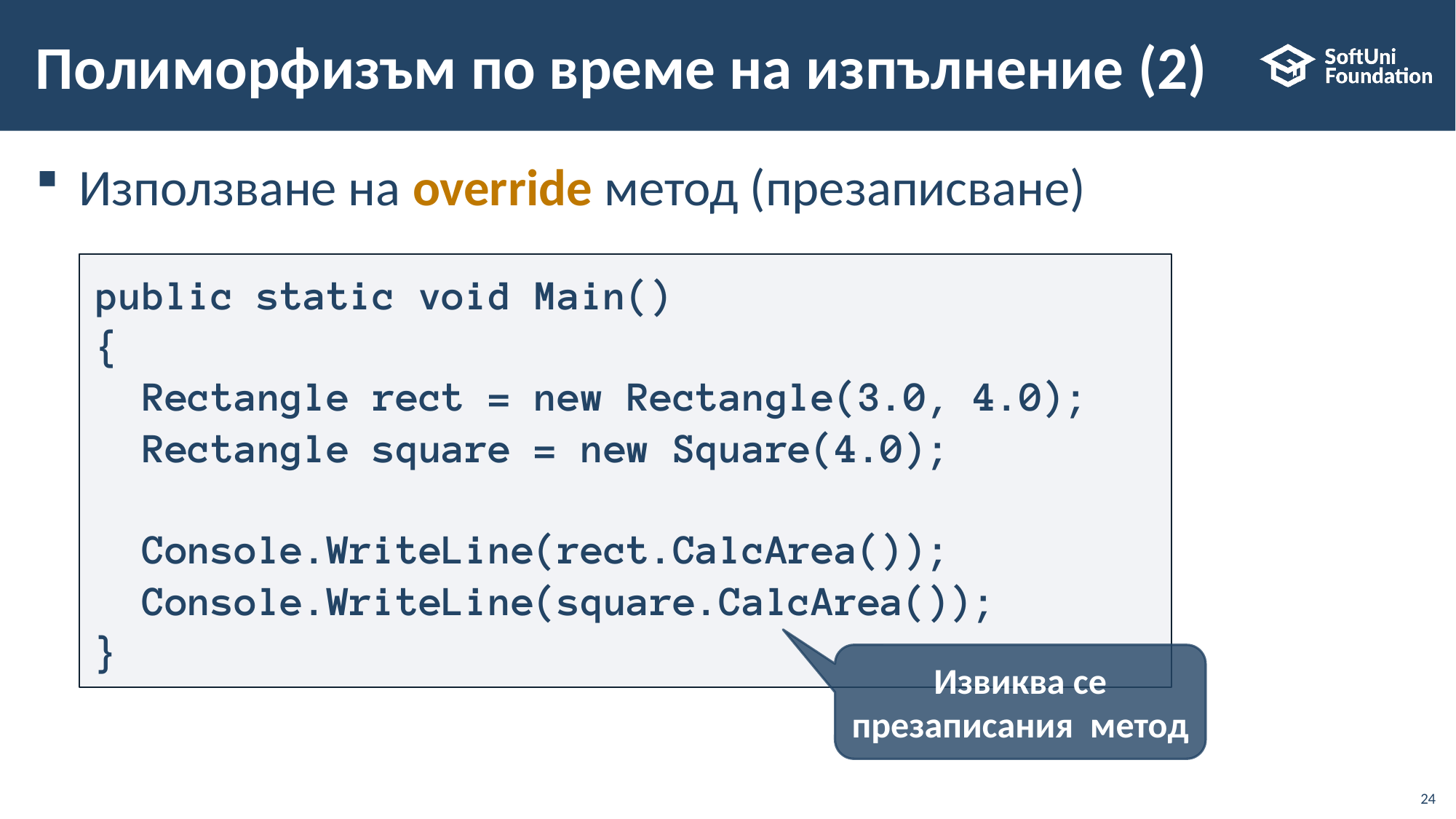

# Полиморфизъм по време на изпълнение (2)
Използване на override метод (презаписване)
public static void Main()
{
  Rectangle rect = new Rectangle(3.0, 4.0);
  Rectangle square = new Square(4.0);

  Console.WriteLine(rect.CalcArea());
  Console.WriteLine(square.CalcArea());
}
Извиква се презаписания  метод
24